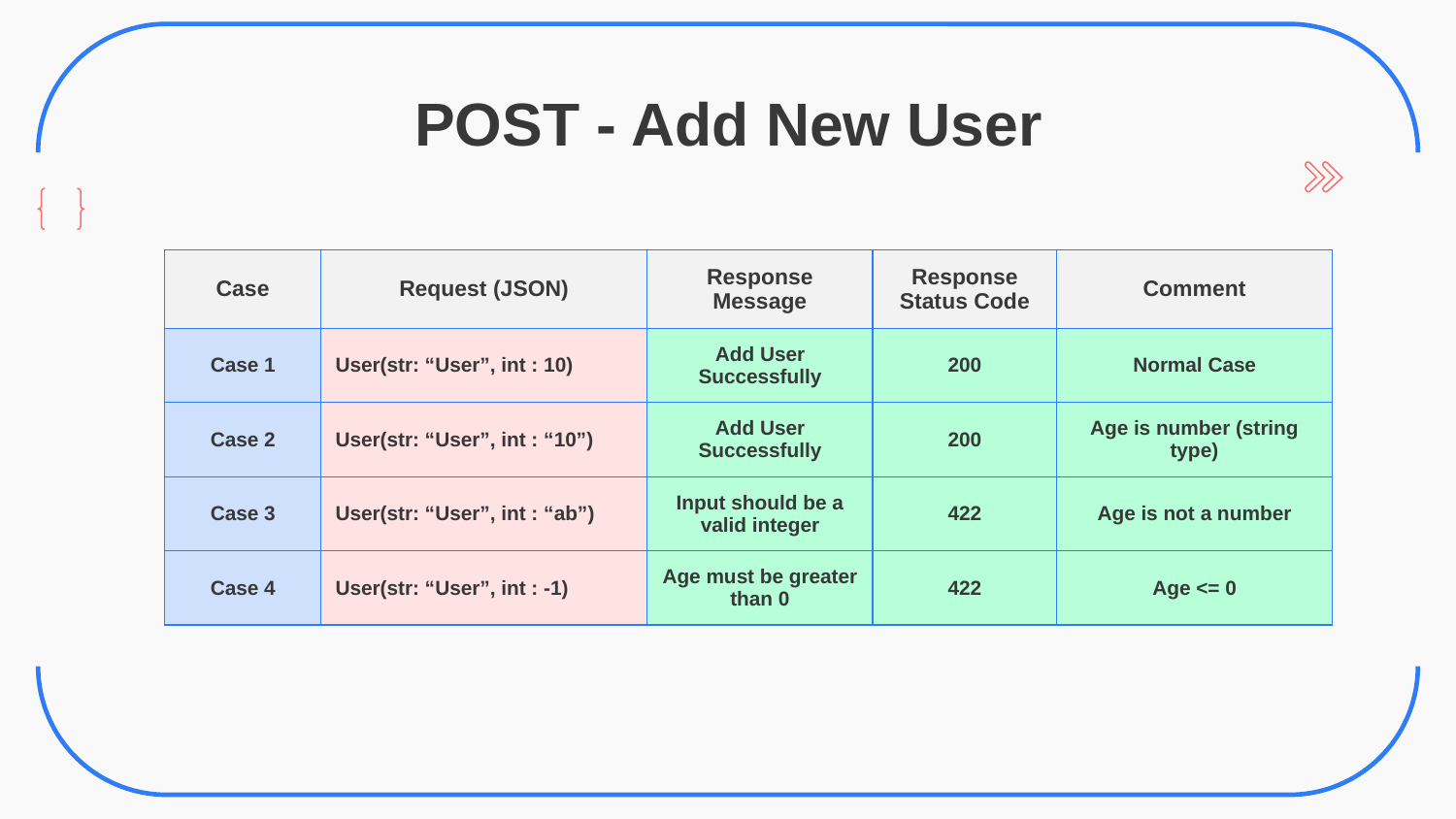

# POST - Add New User

| Case | Request (JSON) | Response Message | Response Status Code | Comment |
| --- | --- | --- | --- | --- |
| Case 1 | User(str: “User”, int : 10) | Add User Successfully | 200 | Normal Case |
| Case 2 | User(str: “User”, int : “10”) | Add User Successfully | 200 | Age is number (string type) |
| Case 3 | User(str: “User”, int : “ab”) | Input should be a valid integer | 422 | Age is not a number |
| Case 4 | User(str: “User”, int : -1) | Age must be greater than 0 | 422 | Age <= 0 |